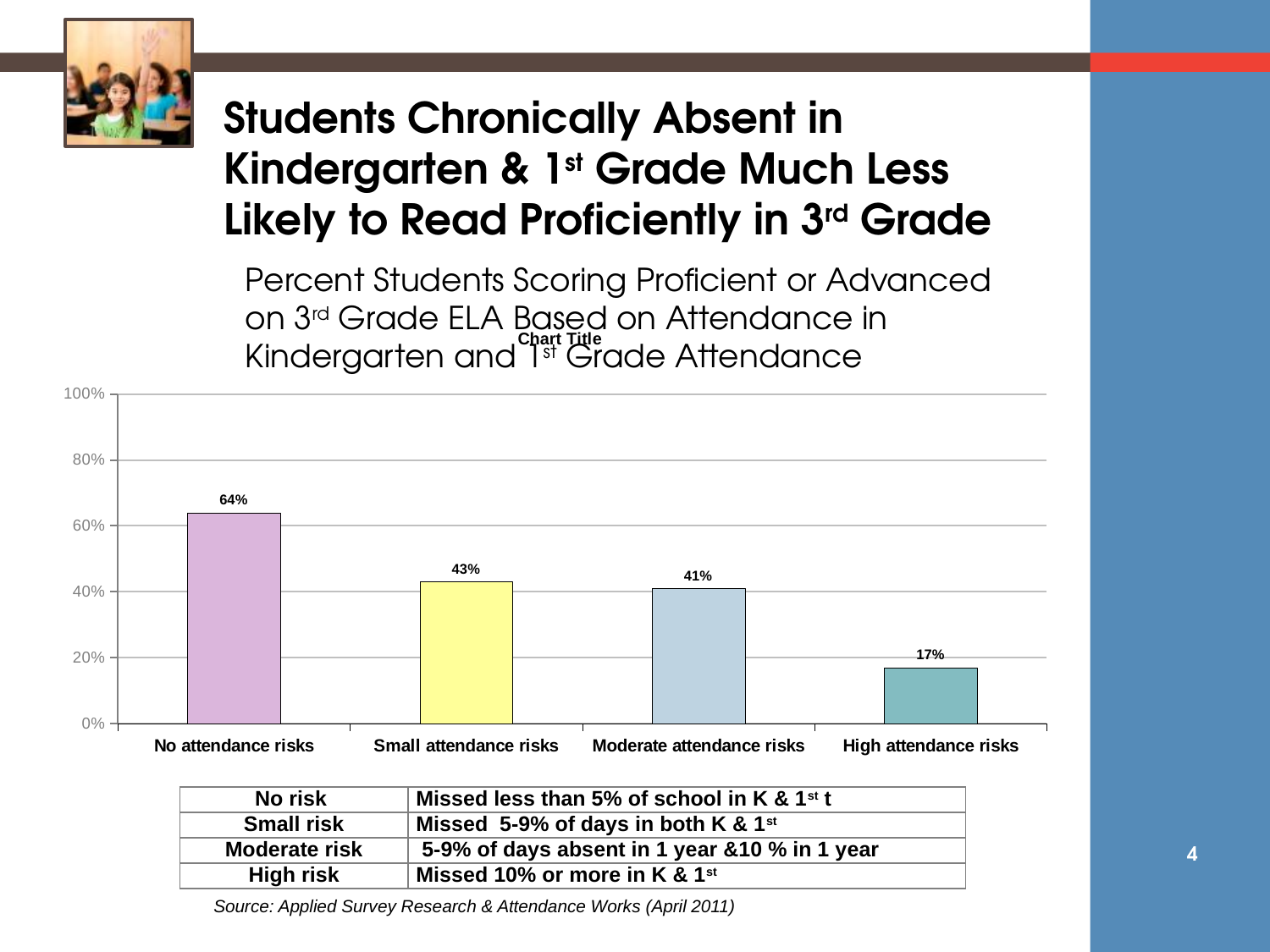

Students Chronically Absent in Kindergarten & 1st Grade Much Less Likely to Read Proficiently in 3rd Grade
Percent Students Scoring Proficient or Advanced on 3rd Grade ELA Based on Attendance in Kindergarten and 1st Grade Attendance

### Chart:

| Category |  |
|---|---|
| No attendance risks | 0.6400000000000051 |
| Small attendance risks | 0.4300000000000004 |
| Moderate attendance risks | 0.4100000000000003 |
| High attendance risks | 0.17 |
| No risk | Missed less than 5% of school in K & 1st t |
| --- | --- |
| Small risk | Missed 5-9% of days in both K & 1st |
| Moderate risk | 5-9% of days absent in 1 year &10 % in 1 year |
| High risk | Missed 10% or more in K & 1st |
Source: Applied Survey Research & Attendance Works (April 2011)